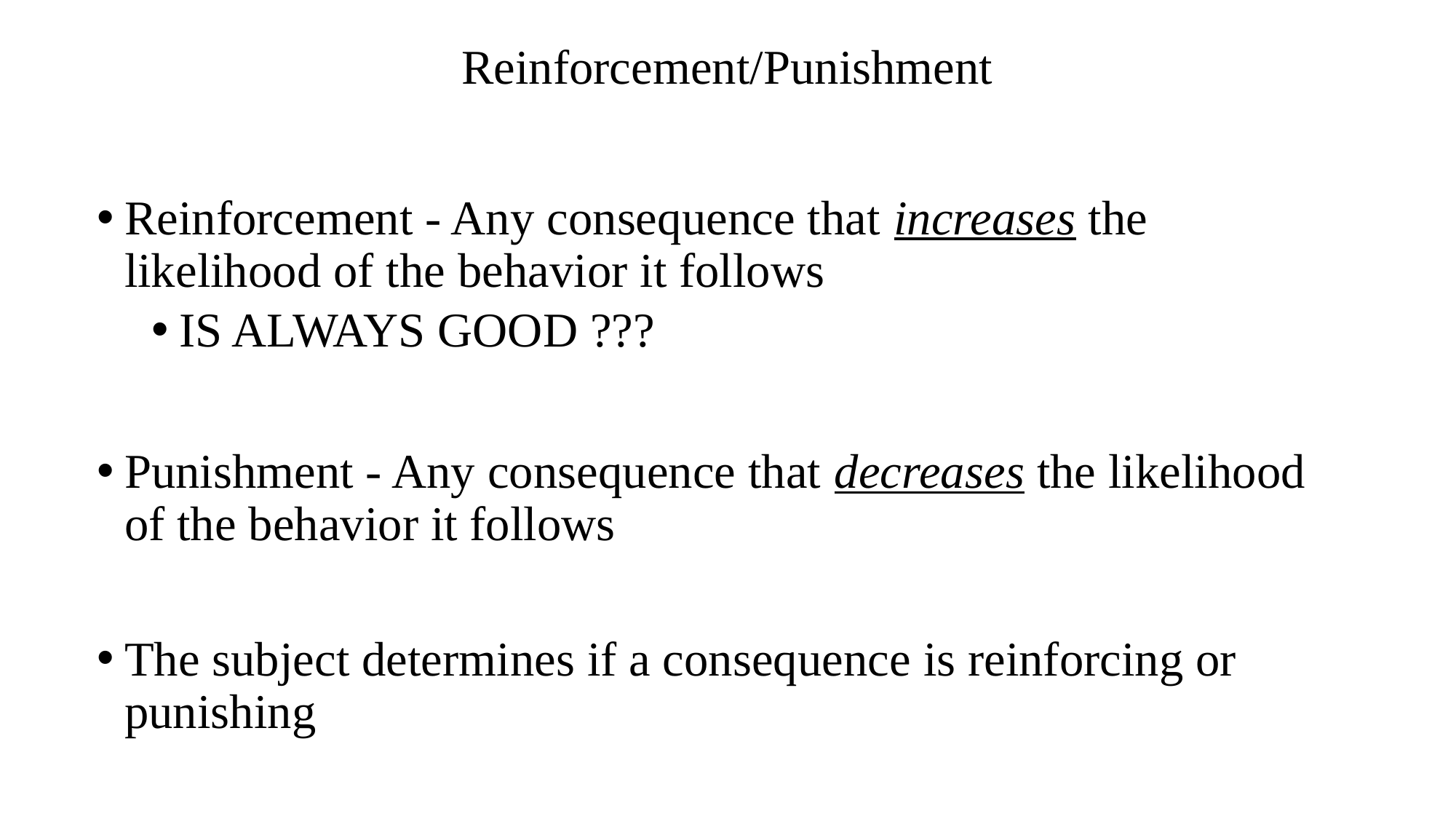

# Reinforcement/Punishment
Reinforcement - Any consequence that increases the likelihood of the behavior it follows
IS ALWAYS GOOD ???

Punishment - Any consequence that decreases the likelihood of the behavior it follows

The subject determines if a consequence is reinforcing or punishing